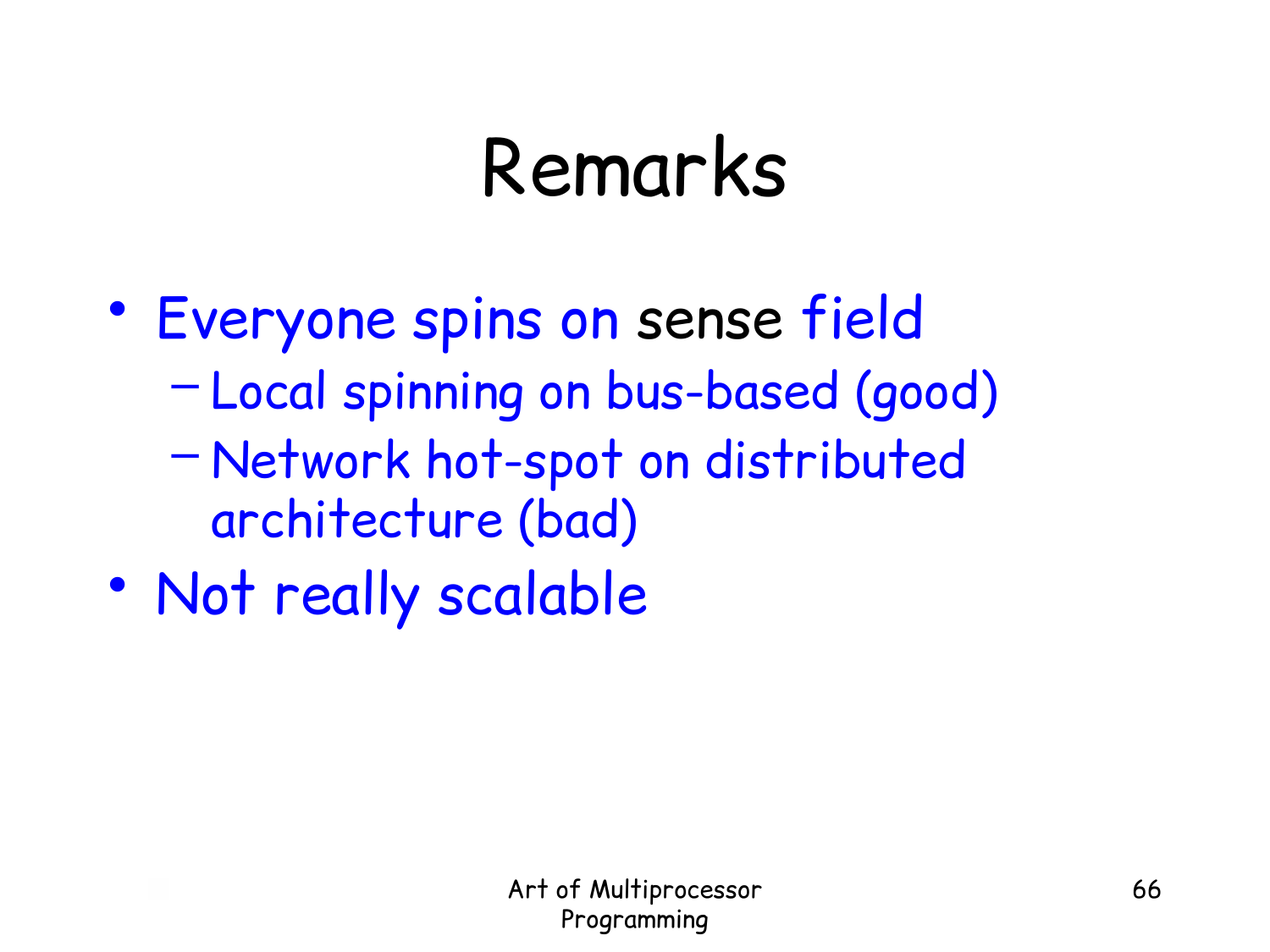

# Remarks
Everyone spins on sense field
Local spinning on bus-based (good)
Network hot-spot on distributed architecture (bad)
Not really scalable

Art of Multiprocessor Programming
66